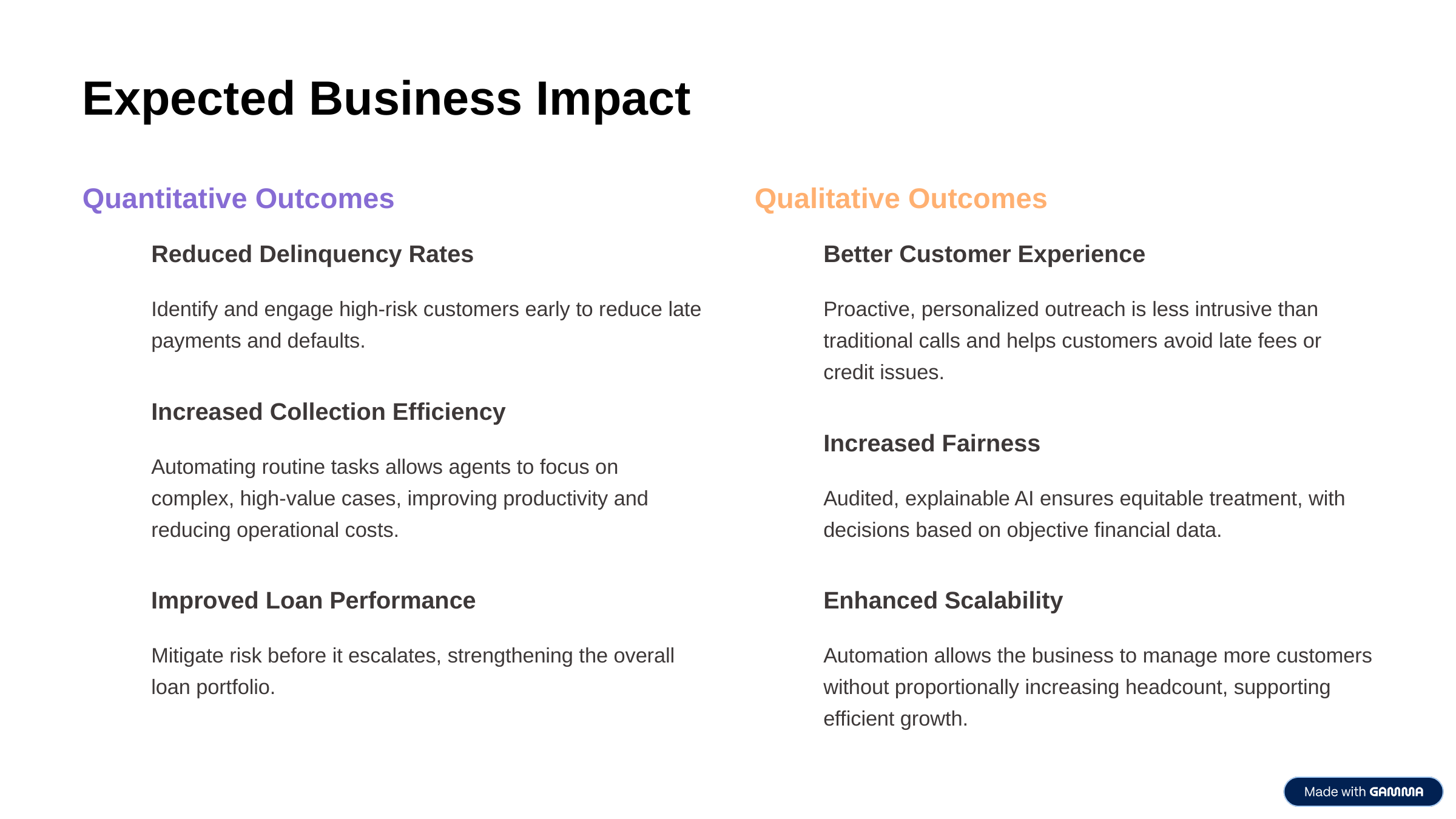

Expected Business Impact
Quantitative Outcomes
Qualitative Outcomes
Reduced Delinquency Rates
Better Customer Experience
Identify and engage high-risk customers early to reduce late payments and defaults.
Proactive, personalized outreach is less intrusive than traditional calls and helps customers avoid late fees or credit issues.
Increased Collection Efficiency
Increased Fairness
Automating routine tasks allows agents to focus on complex, high-value cases, improving productivity and reducing operational costs.
Audited, explainable AI ensures equitable treatment, with decisions based on objective financial data.
Improved Loan Performance
Enhanced Scalability
Mitigate risk before it escalates, strengthening the overall loan portfolio.
Automation allows the business to manage more customers without proportionally increasing headcount, supporting efficient growth.